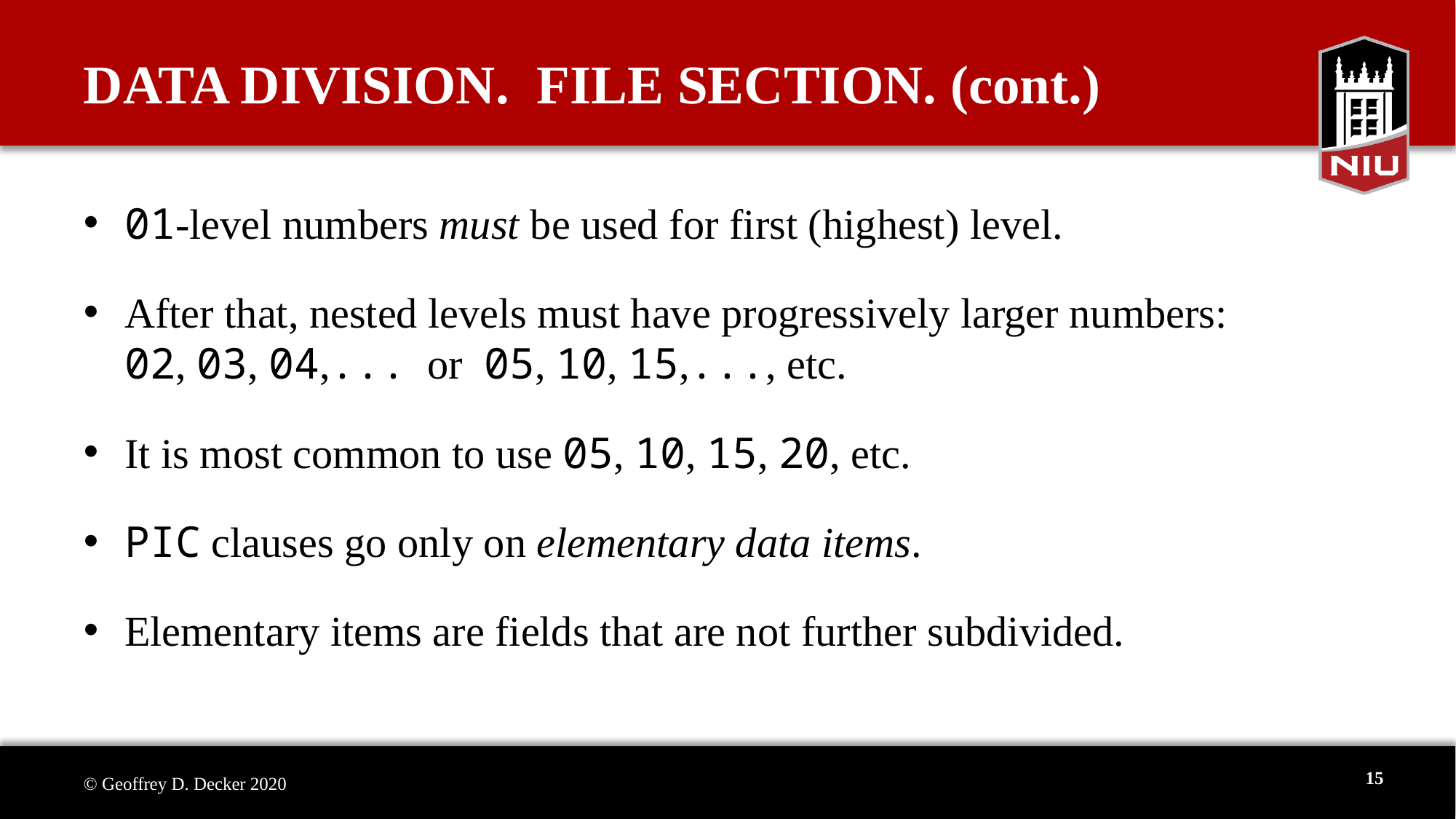

# DATA DIVISION.  FILE SECTION. (cont.)
01-level numbers must be used for first (highest) level.

After that, nested levels must have progressively larger numbers: 02, 03, 04,...  or  05, 10, 15,..., etc.

It is most common to use 05, 10, 15, 20, etc.

PIC clauses go only on elementary data items.

Elementary items are fields that are not further subdivided.
15
© Geoffrey D. Decker 2020